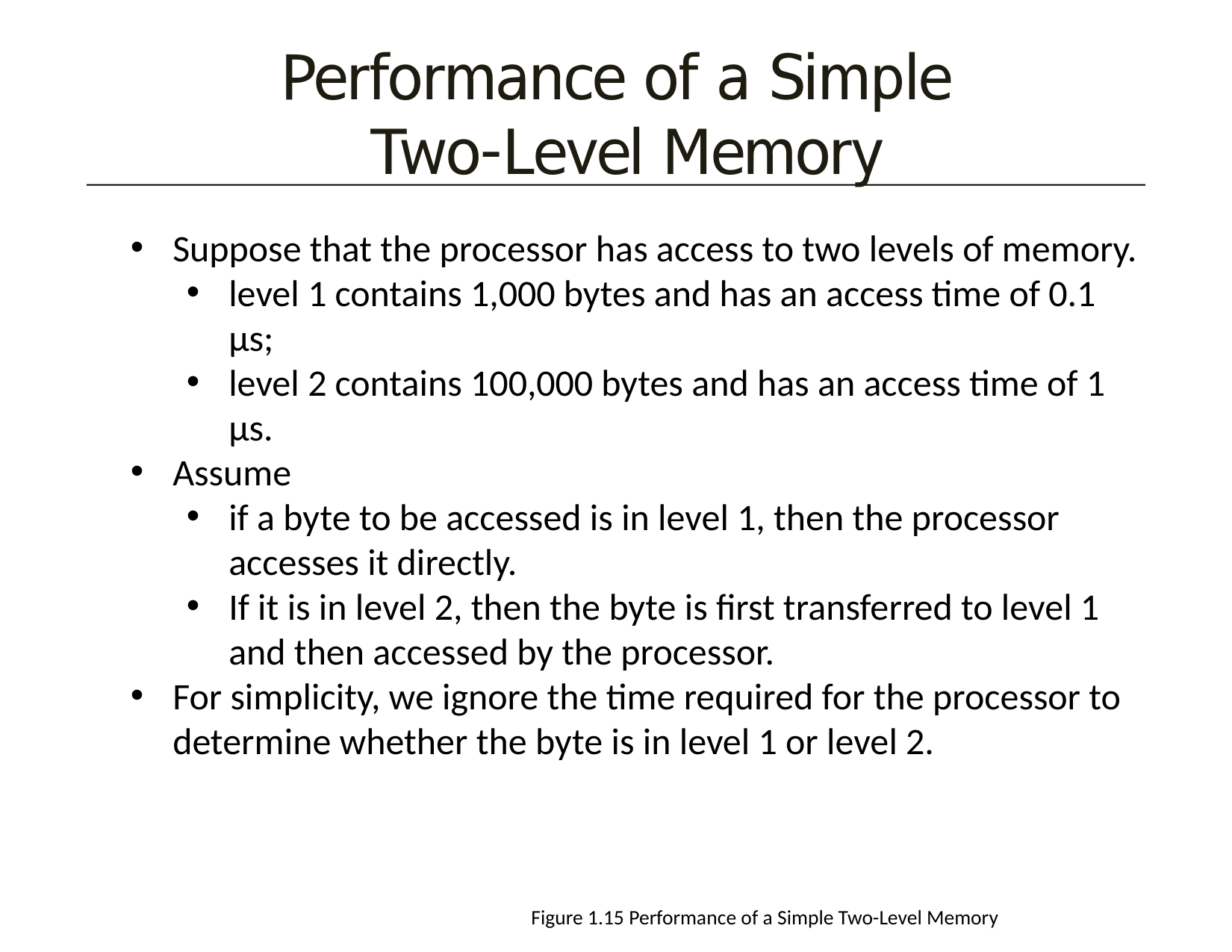

# Performance of a Simple Two-Level Memory
Suppose that the processor has access to two levels of memory.
level 1 contains 1,000 bytes and has an access time of 0.1 μs;
level 2 contains 100,000 bytes and has an access time of 1 μs.
Assume
if a byte to be accessed is in level 1, then the processor accesses it directly.
If it is in level 2, then the byte is first transferred to level 1 and then accessed by the processor.
For simplicity, we ignore the time required for the processor to determine whether the byte is in level 1 or level 2.
 Figure 1.15 Performance of a Simple Two-Level Memory